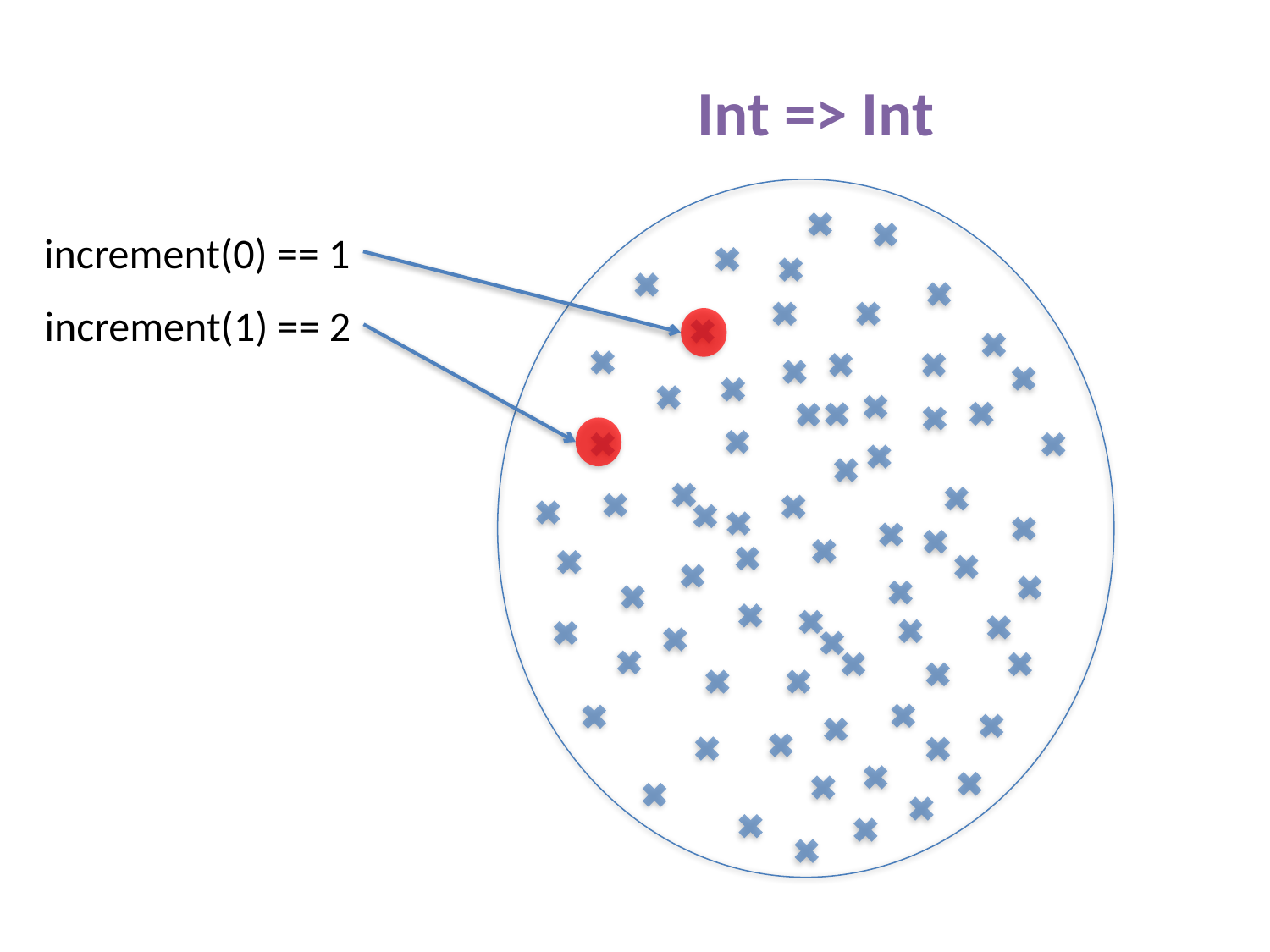

Int => Int

increment(0) == 1

increment(1) == 2